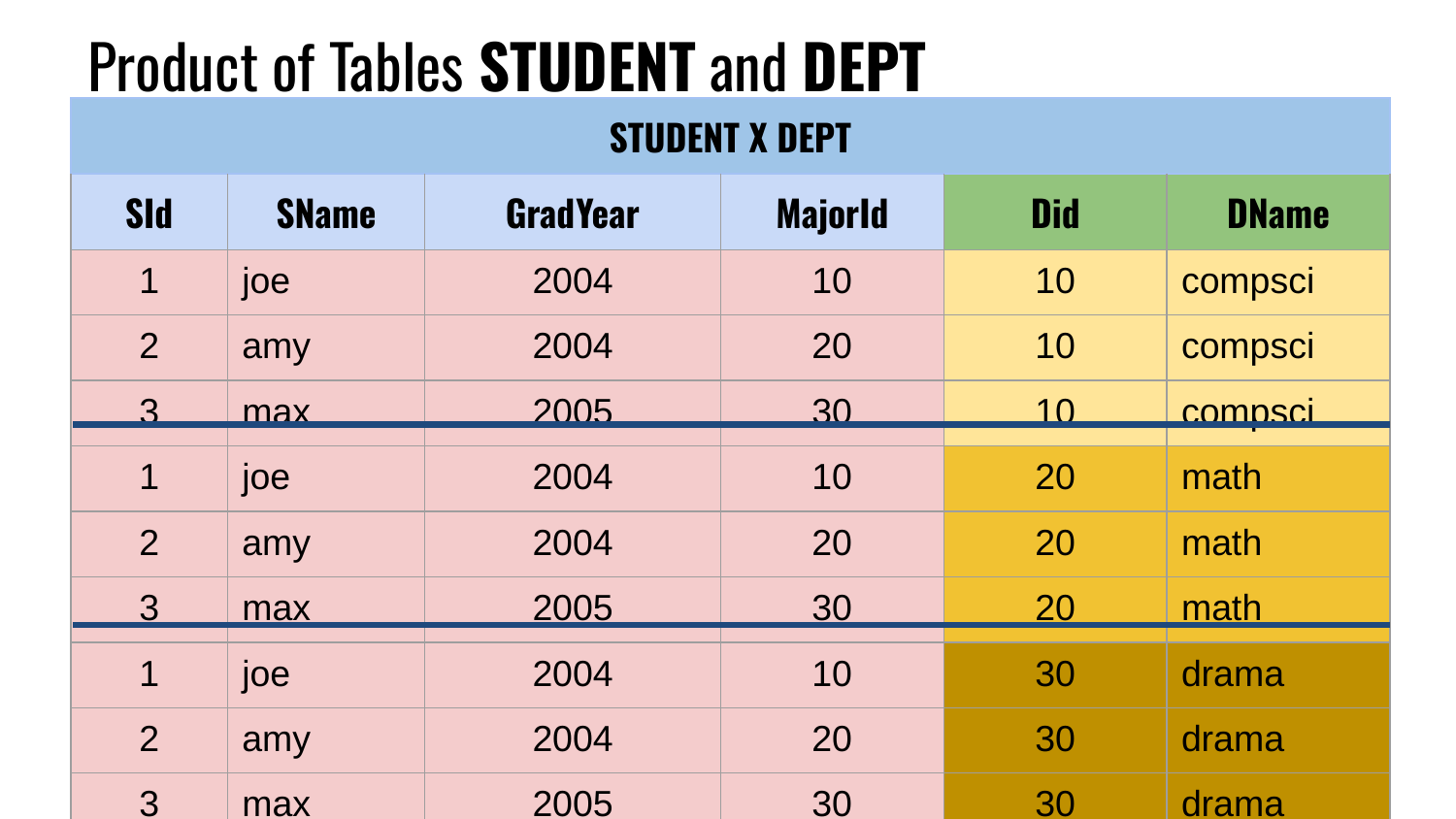

Product of Tables STUDENT and DEPT
| STUDENT X DEPT |  |  |  |  |  |
| --- | --- | --- | --- | --- | --- |
| SId | SName | GradYear | MajorId | Did | DName |
| 1 | joe | 2004 | 10 | 10 | compsci |
| 2 | amy | 2004 | 20 | 10 | compsci |
| 3 | max | 2005 | 30 | 10 | compsci |
| 1 | joe | 2004 | 10 | 20 | math |
| 2 | amy | 2004 | 20 | 20 | math |
| 3 | max | 2005 | 30 | 20 | math |
| 1 | joe | 2004 | 10 | 30 | drama |
| 2 | amy | 2004 | 20 | 30 | drama |
| 3 | max | 2005 | 30 | 30 | drama |